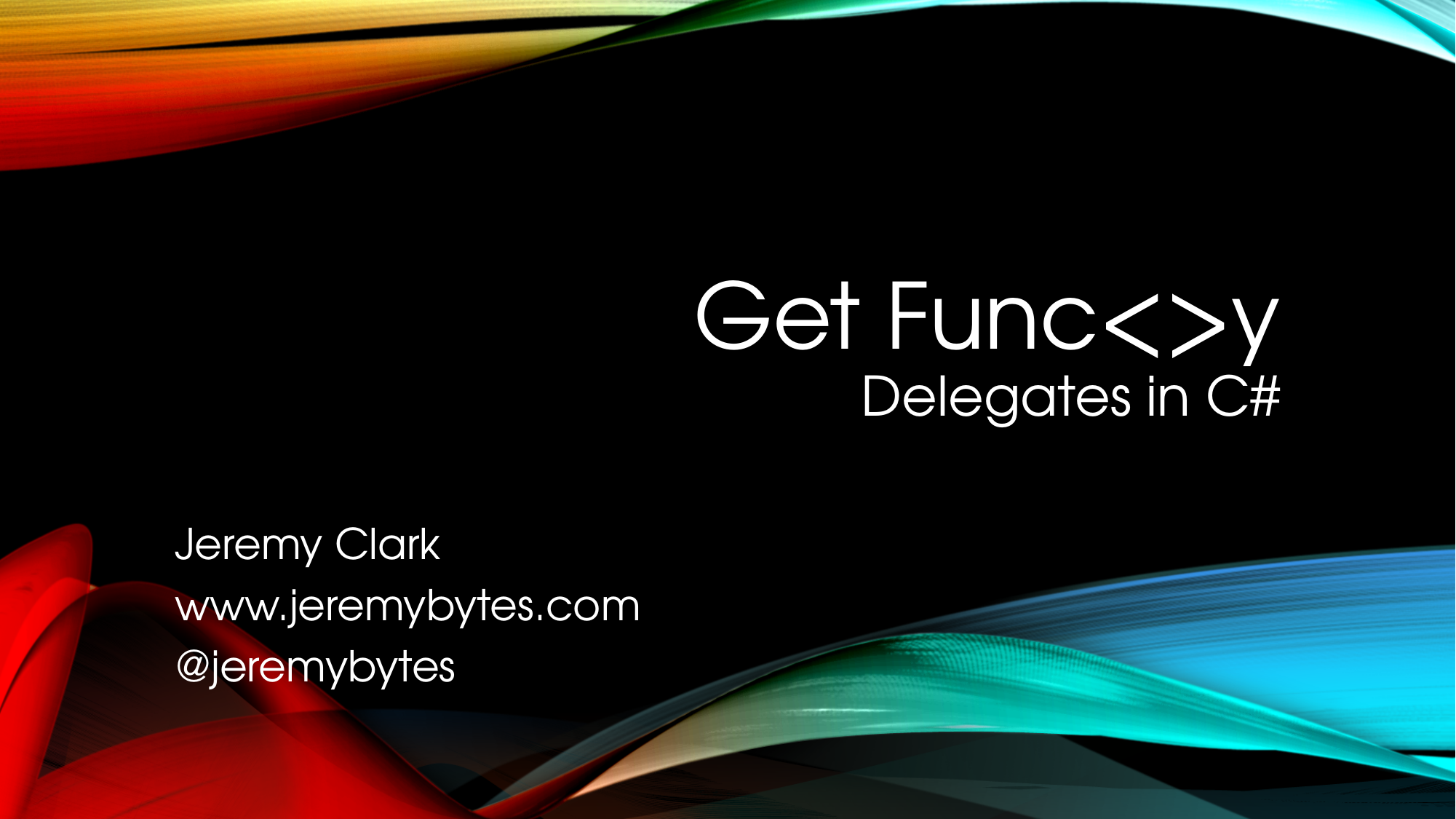

# Get Func<>y Delegates in C#
Jeremy Clark
www.jeremybytes.com
@jeremybytes